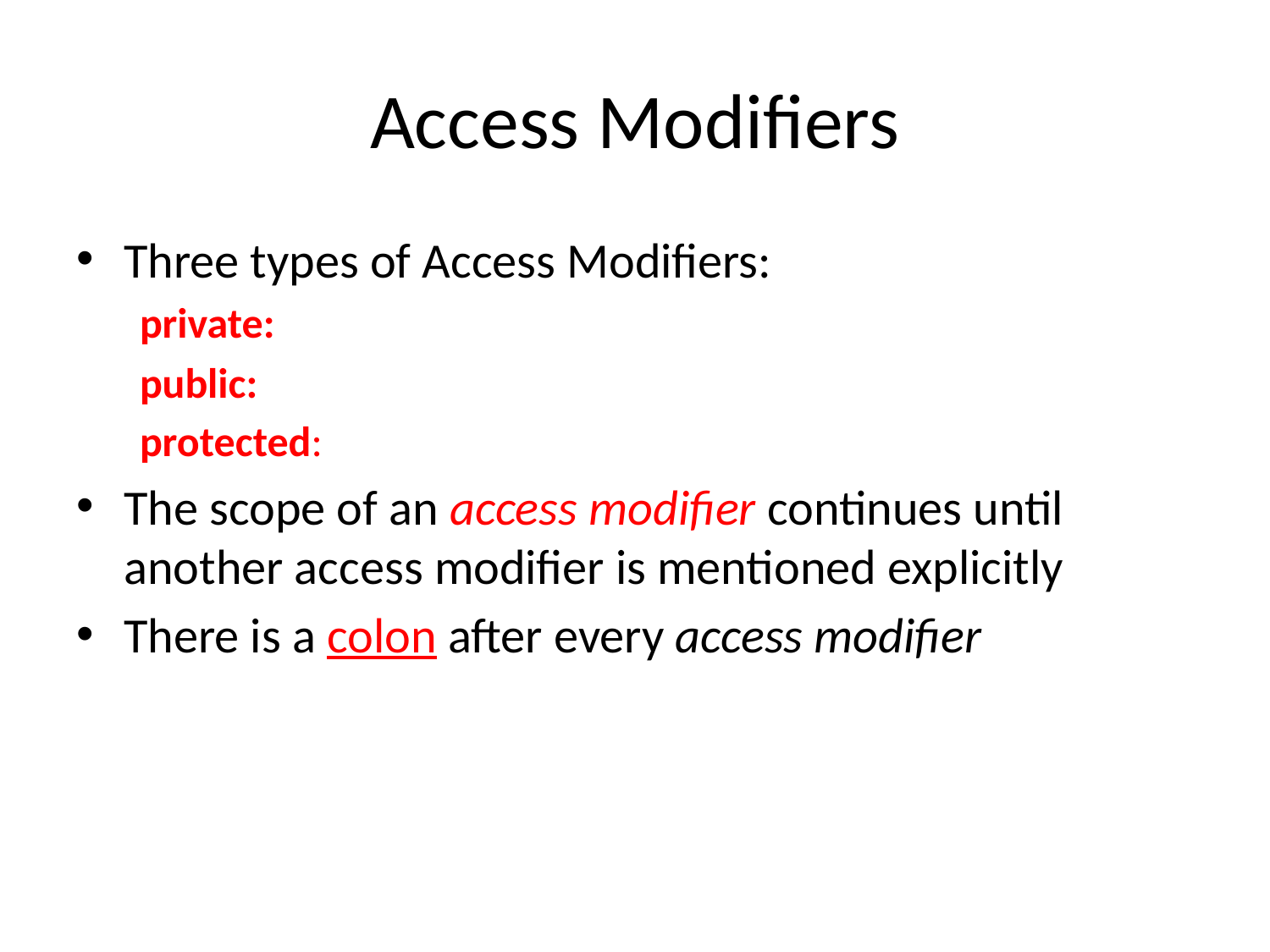

# Access Modifiers
Three types of Access Modifiers:
private:
public:
protected:
The scope of an access modifier continues until another access modifier is mentioned explicitly
There is a colon after every access modifier